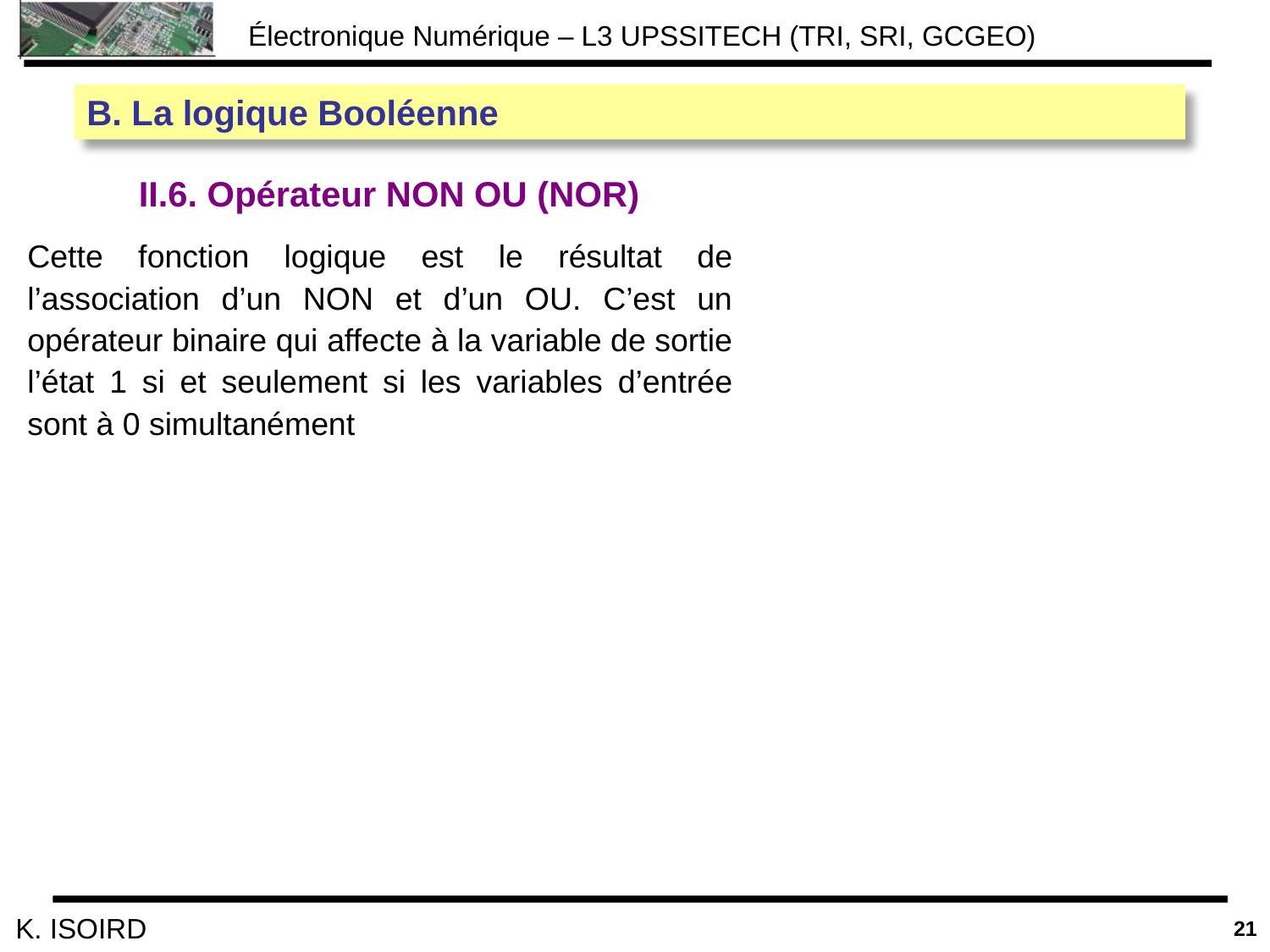

B. La logique Booléenne
II.6. Opérateur NON OU (NOR)
Cette fonction logique est le résultat de l’association d’un NON et d’un OU. C’est un opérateur binaire qui affecte à la variable de sortie l’état 1 si et seulement si les variables d’entrée sont à 0 simultanément
21